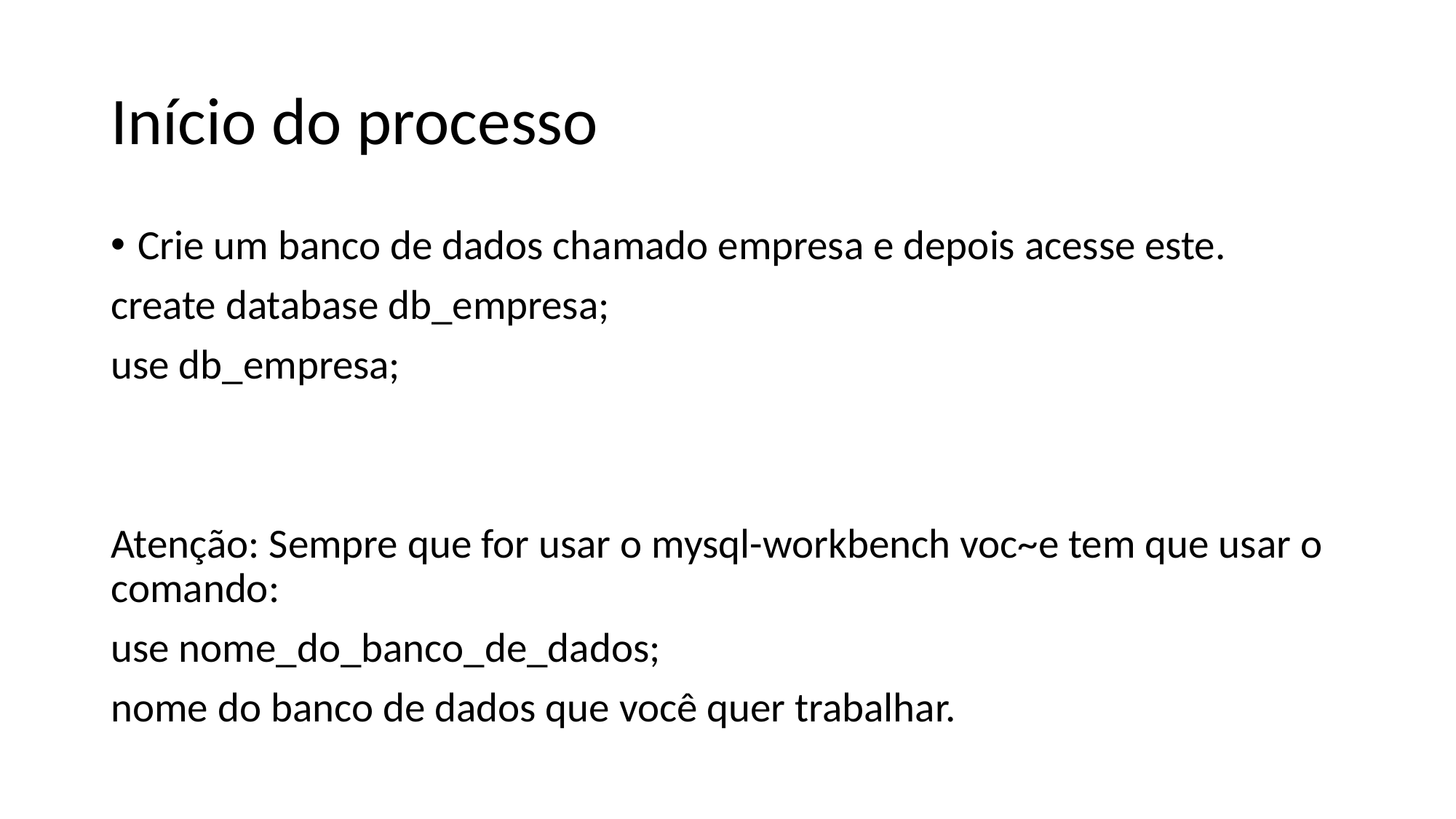

# Início do processo
Crie um banco de dados chamado empresa e depois acesse este.
create database db_empresa;
use db_empresa;

Atenção: Sempre que for usar o mysql-workbench voc~e tem que usar o comando:
use nome_do_banco_de_dados;
nome do banco de dados que você quer trabalhar.